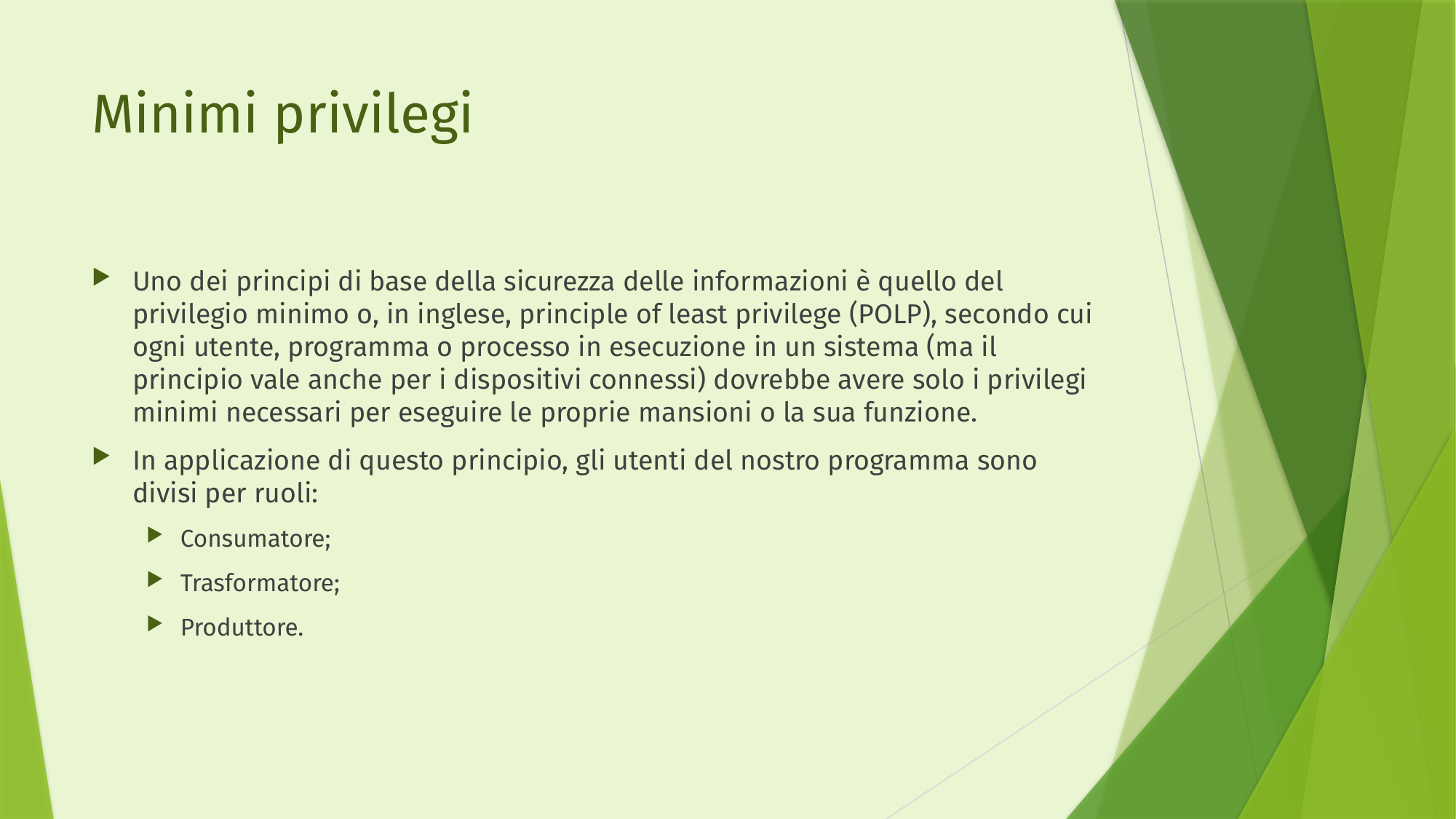

# Minimi privilegi
Uno dei principi di base della sicurezza delle informazioni è quello del privilegio minimo o, in inglese, principle of least privilege (POLP), secondo cui ogni utente, programma o processo in esecuzione in un sistema (ma il principio vale anche per i dispositivi connessi) dovrebbe avere solo i privilegi minimi necessari per eseguire le proprie mansioni o la sua funzione.
In applicazione di questo principio, gli utenti del nostro programma sono divisi per ruoli:
Consumatore;
Trasformatore;
Produttore.